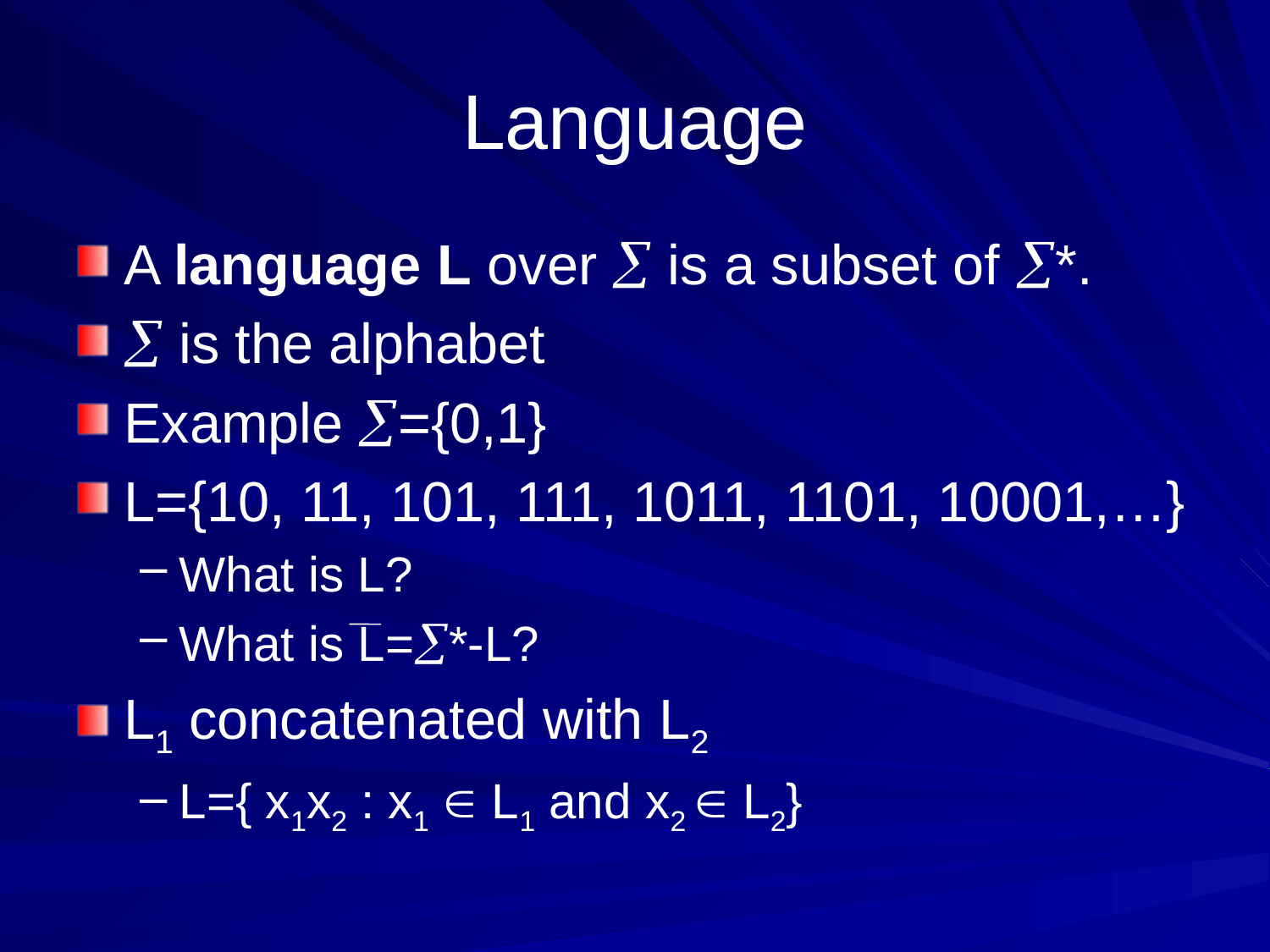

# Language
A language L over ∑ is a subset of ∑*.
∑ is the alphabet
Example ∑={0,1}
L={10, 11, 101, 111, 1011, 1101, 10001,…}
What is L?
What is L=∑*-L?
L1 concatenated with L2
L={ x1x2 : x1 ∈ L1 and x2 ∈ L2}